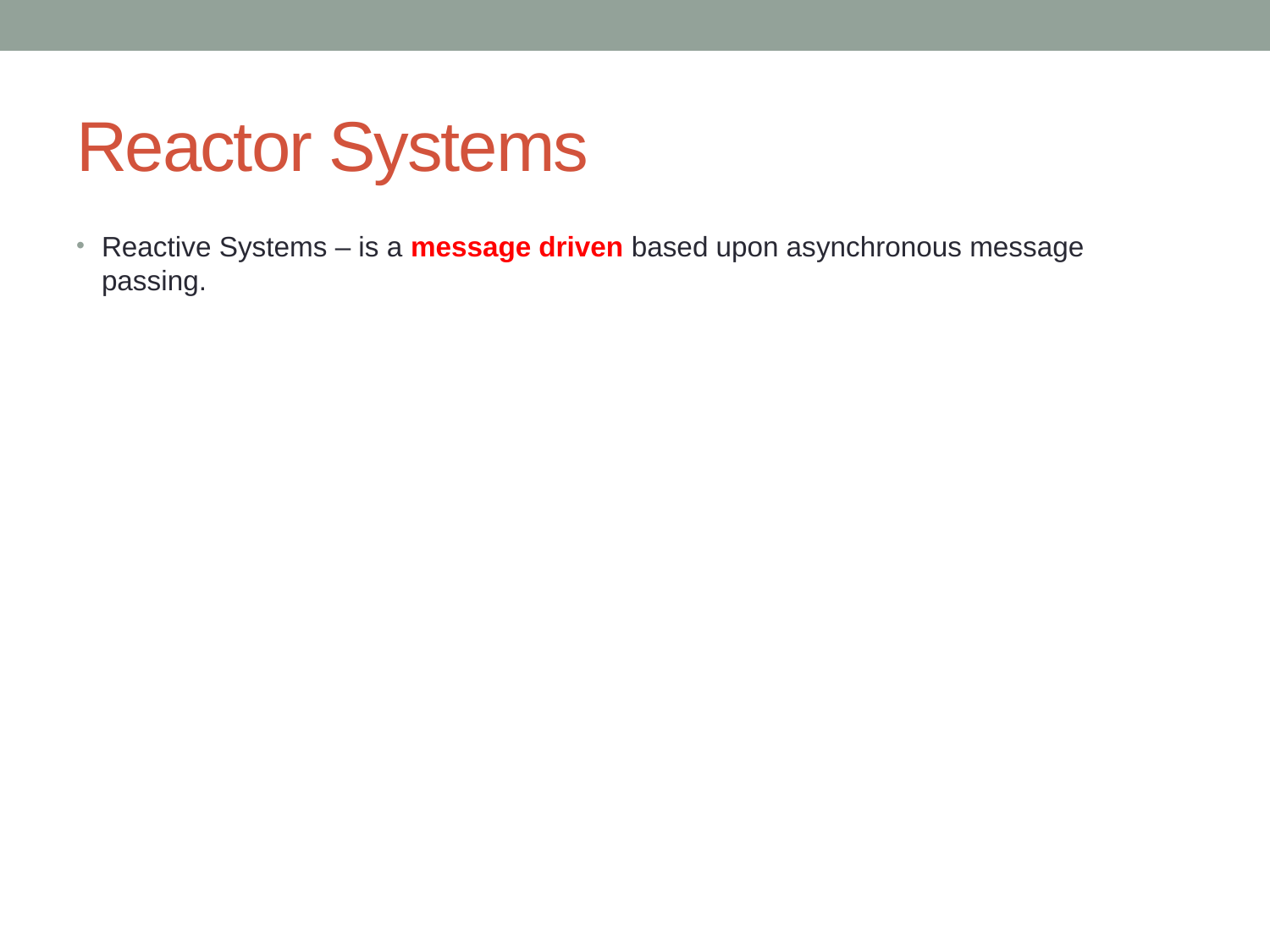

# Reactor Systems
Reactive Systems – is a message driven based upon asynchronous message passing.